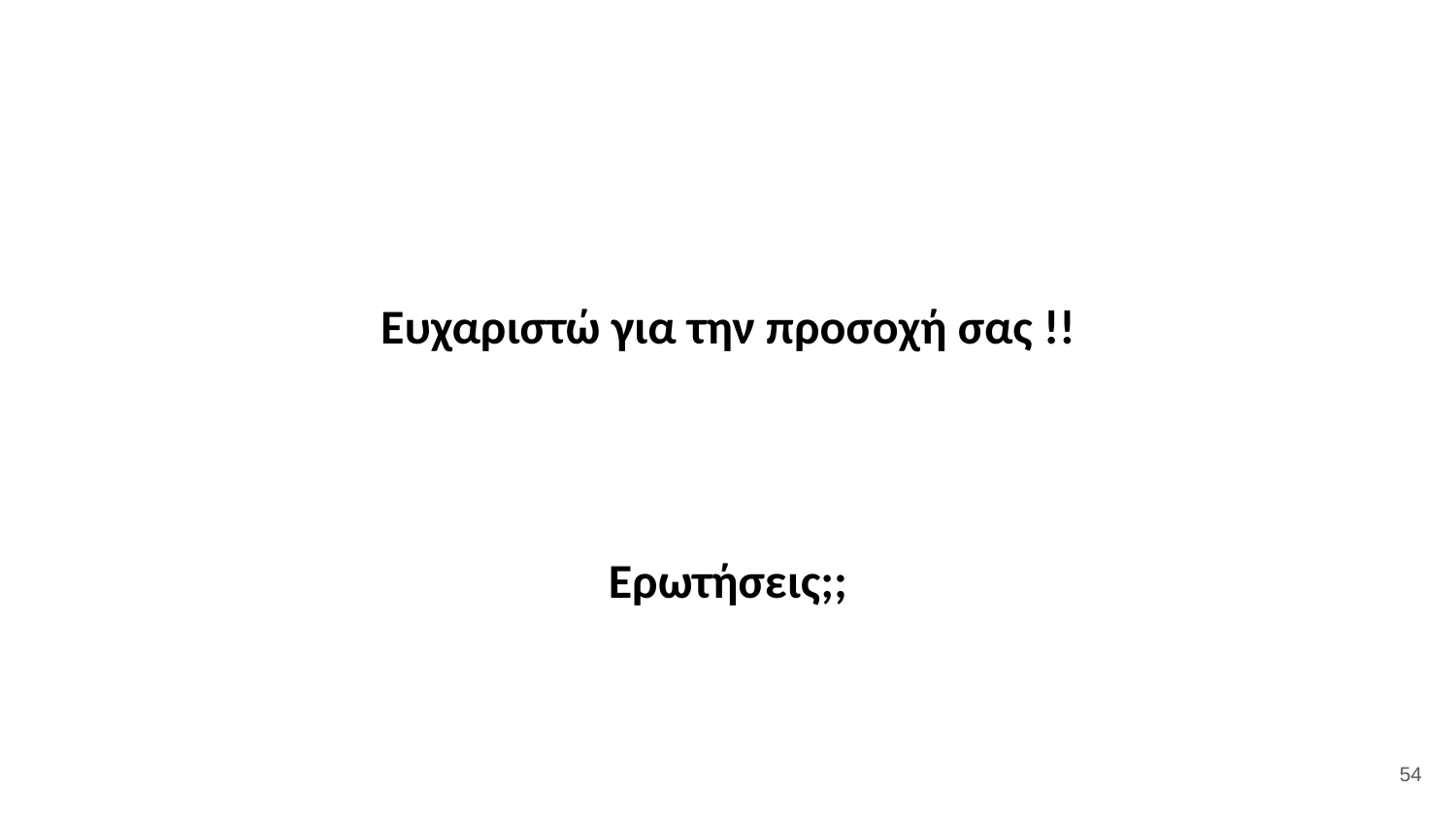

#
Ευχαριστώ για την προσοχή σας !!

Ερωτήσεις;;
54